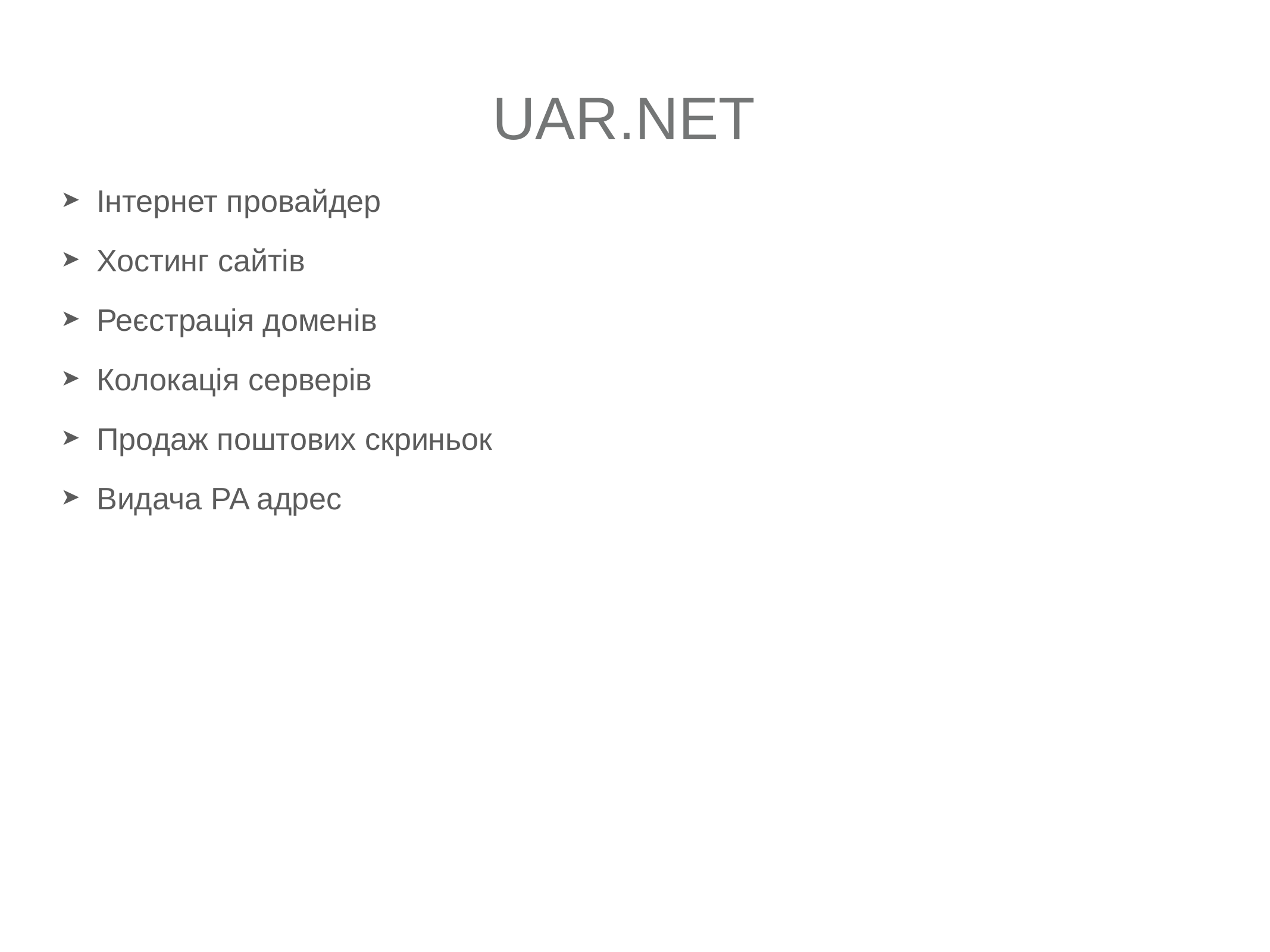

uar.net
Інтернет провайдер
Хостинг сайтів
Реєстрація доменів
Колокація серверів
Продаж поштових скриньок
Видача PA адрес